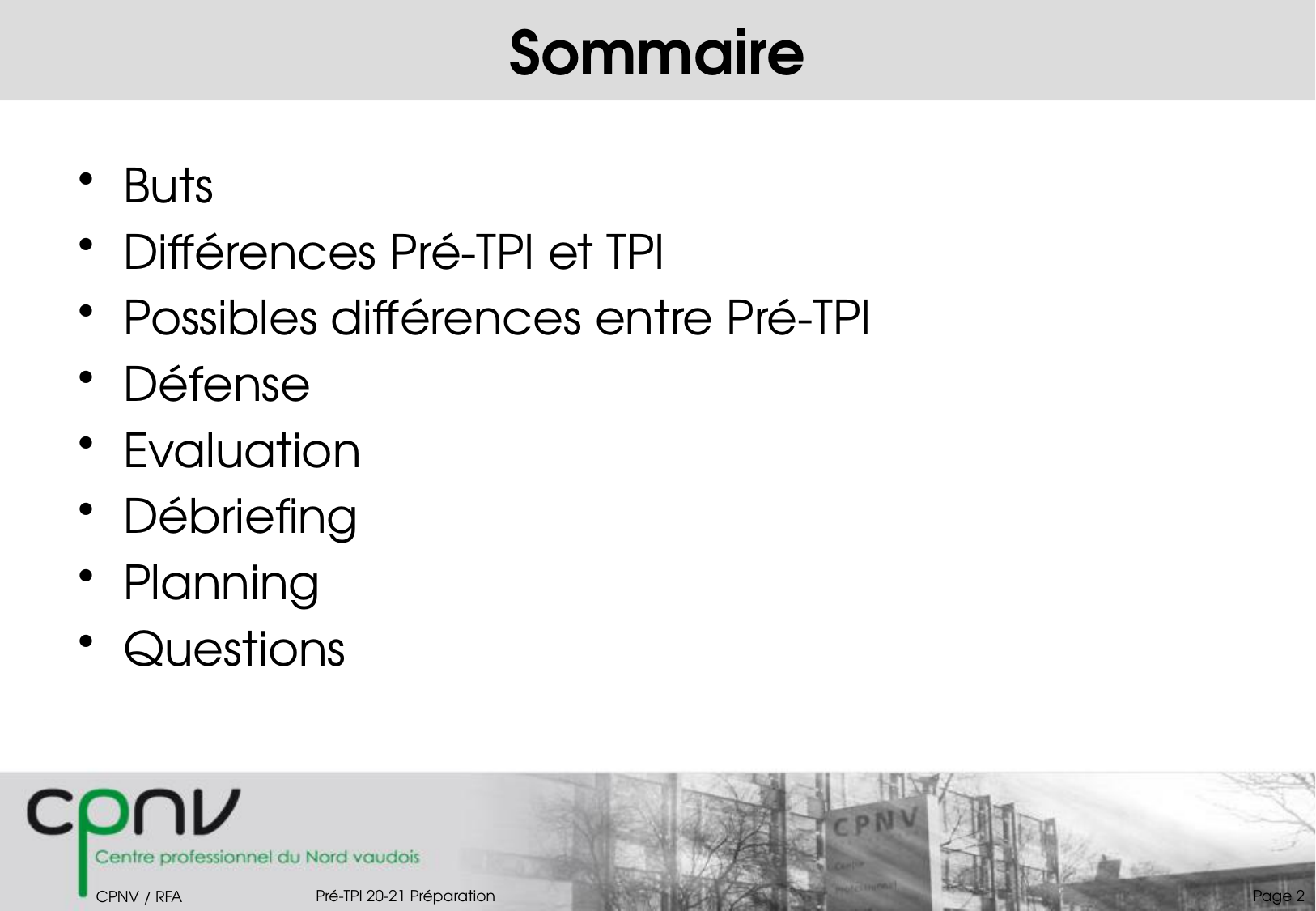

# Sommaire
Buts
Différences Pré-TPI et TPI
Possibles différences entre Pré-TPI
Défense
Evaluation
Débriefing
Planning
Questions
Pré-TPI 20-21 Préparation
Page 2
CPNV / RFA